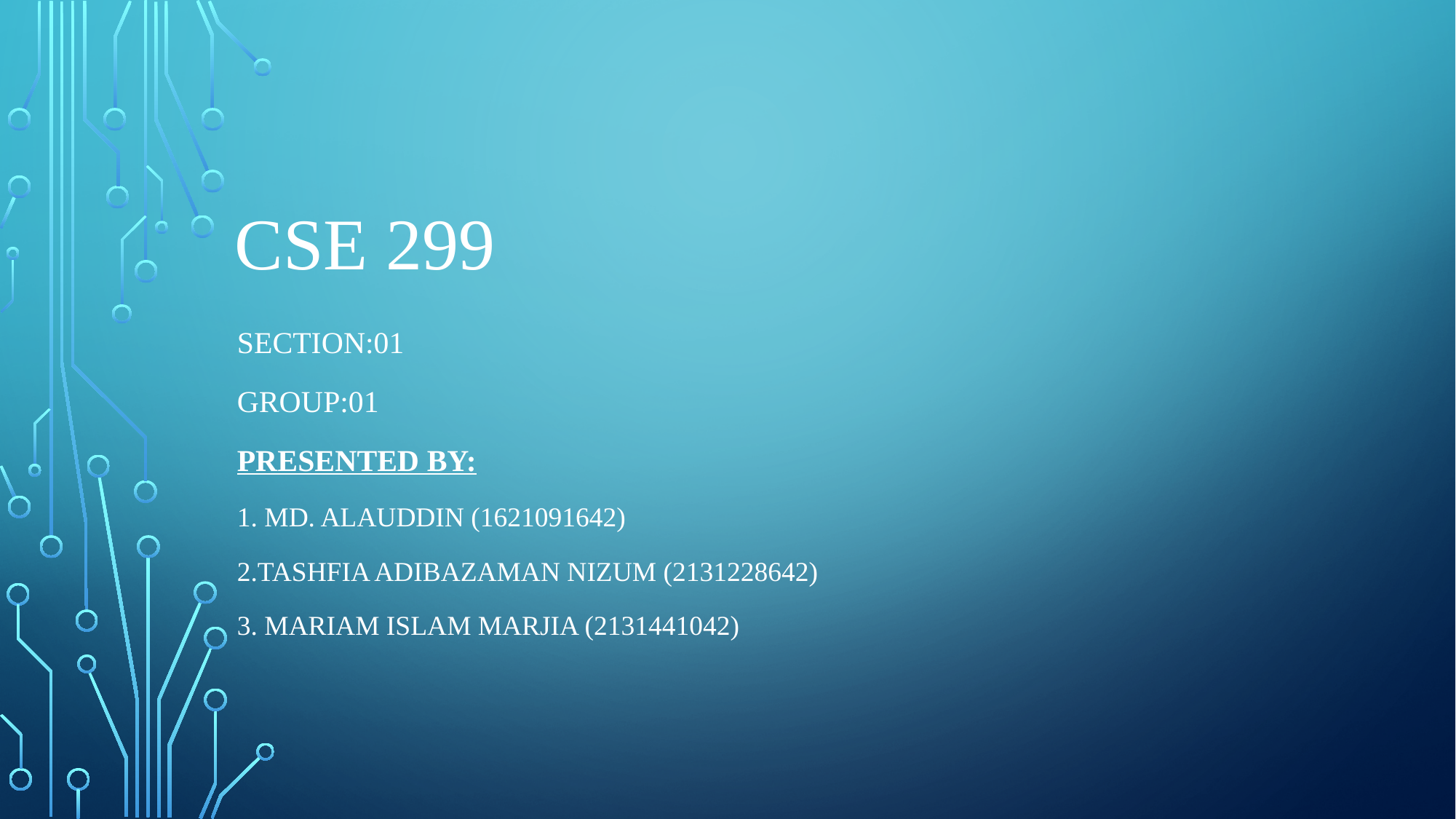

# Cse 299
Section:01
Group:01
Presented by:
1. Md. Alauddin (1621091642)
2.Tashfia Adibazaman Nizum (2131228642)
3. Mariam Islam Marjia (2131441042)